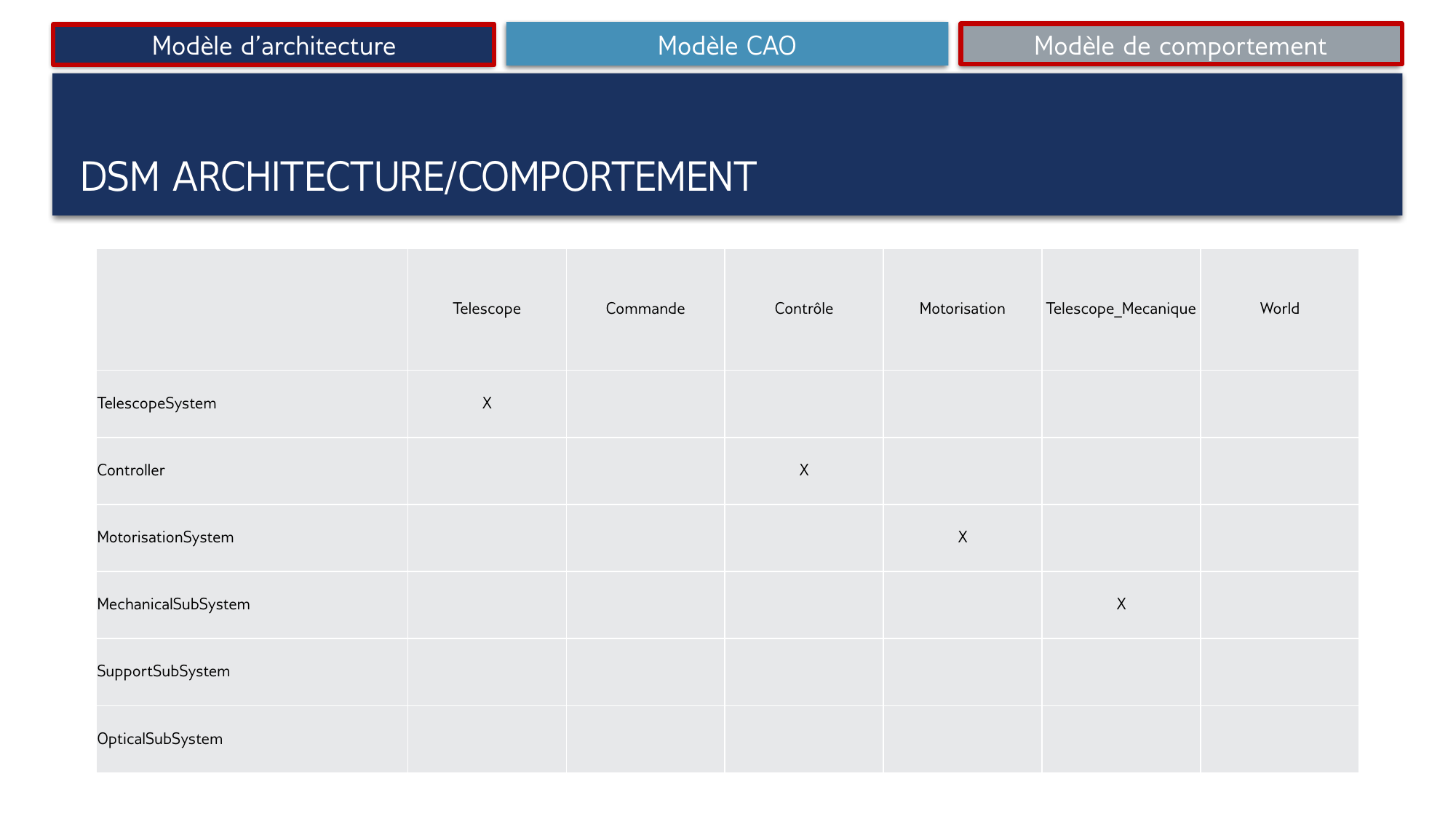

# DSM Architecture/Comportement
|  | Telescope | Commande | Contrôle | Motorisation | Telescope\_Mecanique | World |
| --- | --- | --- | --- | --- | --- | --- |
| TelescopeSystem | X |  |  |  |  |  |
| Controller |  |  | X |  |  |  |
| MotorisationSystem |  |  |  | X |  |  |
| MechanicalSubSystem |  |  |  |  | X |  |
| SupportSubSystem |  |  |  |  |  |  |
| OpticalSubSystem |  |  |  |  |  |  |